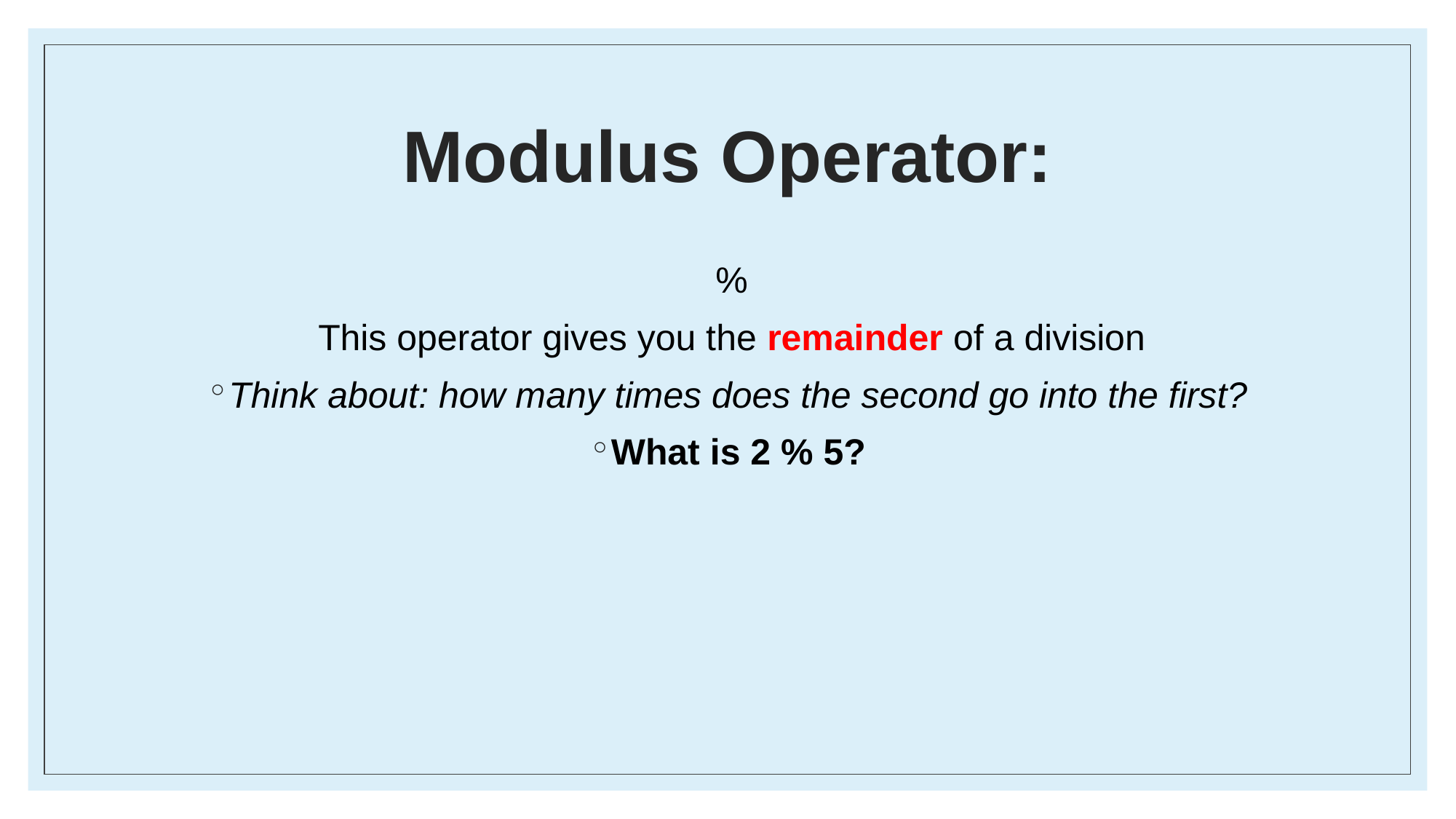

# Modulus Operator:
%
This operator gives you the remainder of a division
Think about: how many times does the second go into the first?
What is 2 % 5?